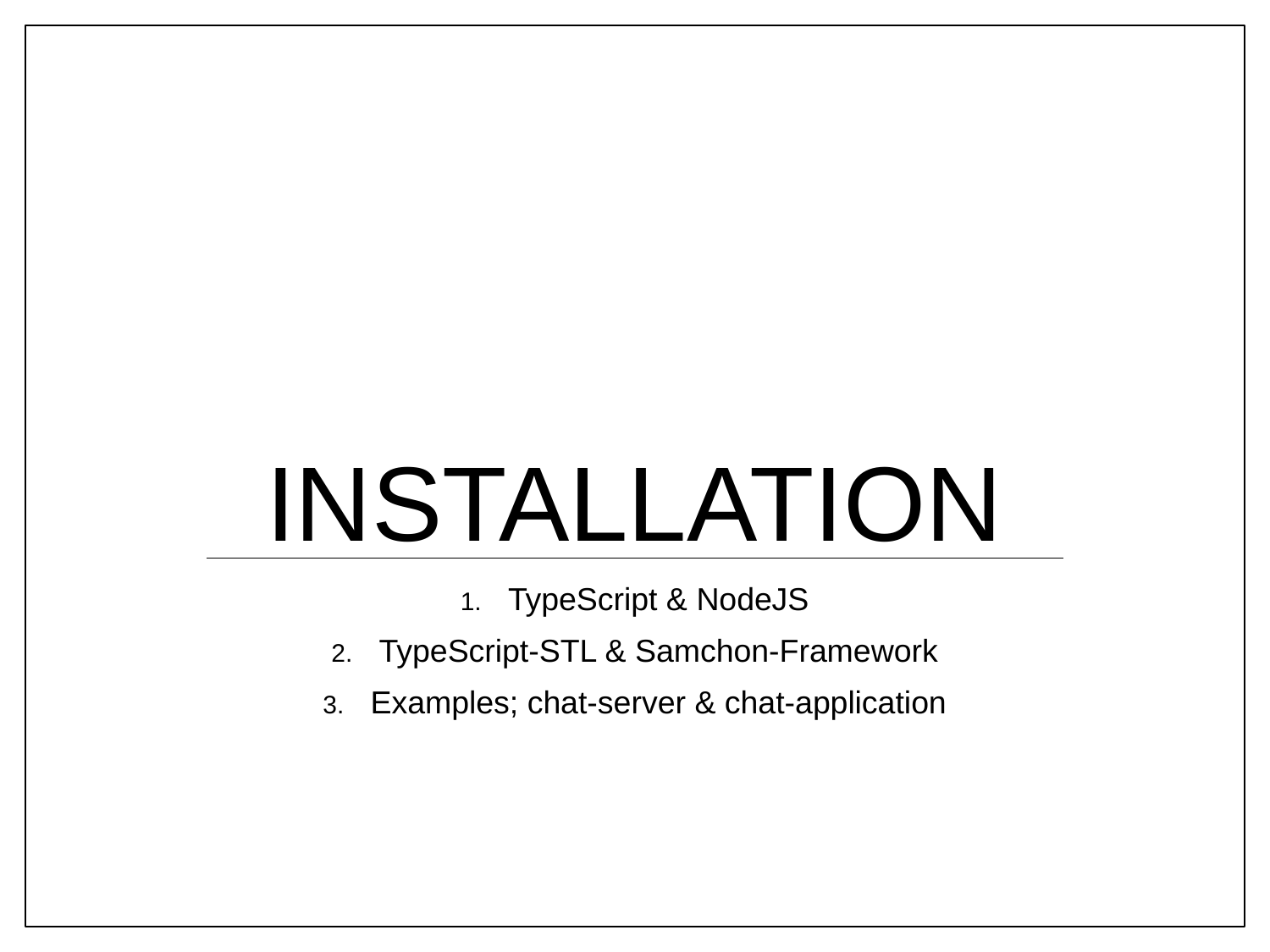

# Installation
TypeScript & NodeJS
TypeScript-STL & Samchon-Framework
Examples; chat-server & chat-application